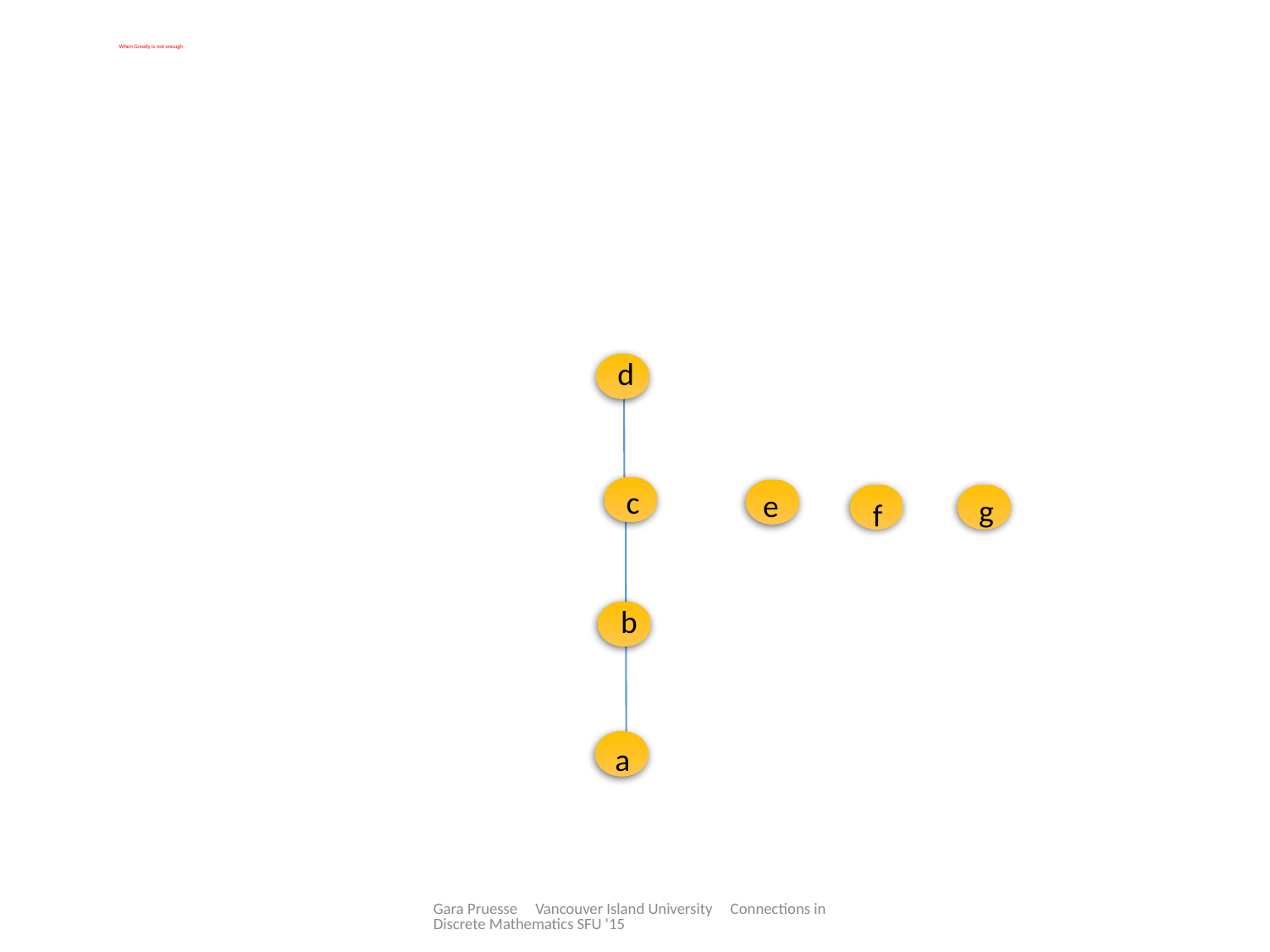

# When Greedy is not enough
d

c

e

g
f
b

b
a
Gara Pruesse     Vancouver Island University     Connections in Discrete Mathematics SFU '15